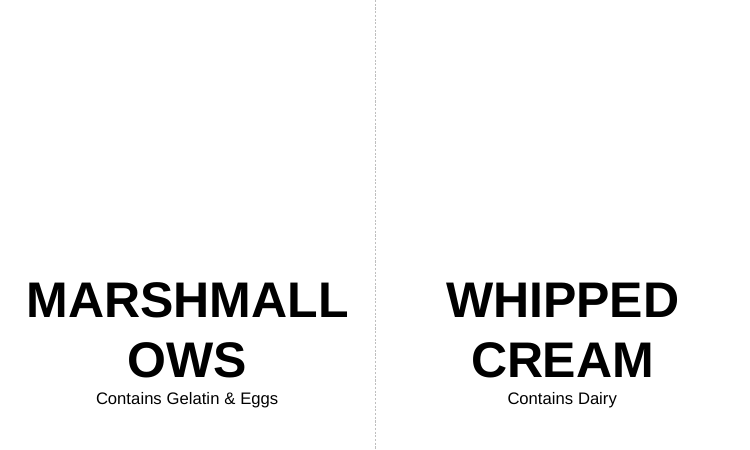

MARSHMALLOWS
Contains Gelatin & Eggs
WHIPPED CREAM
Contains Dairy